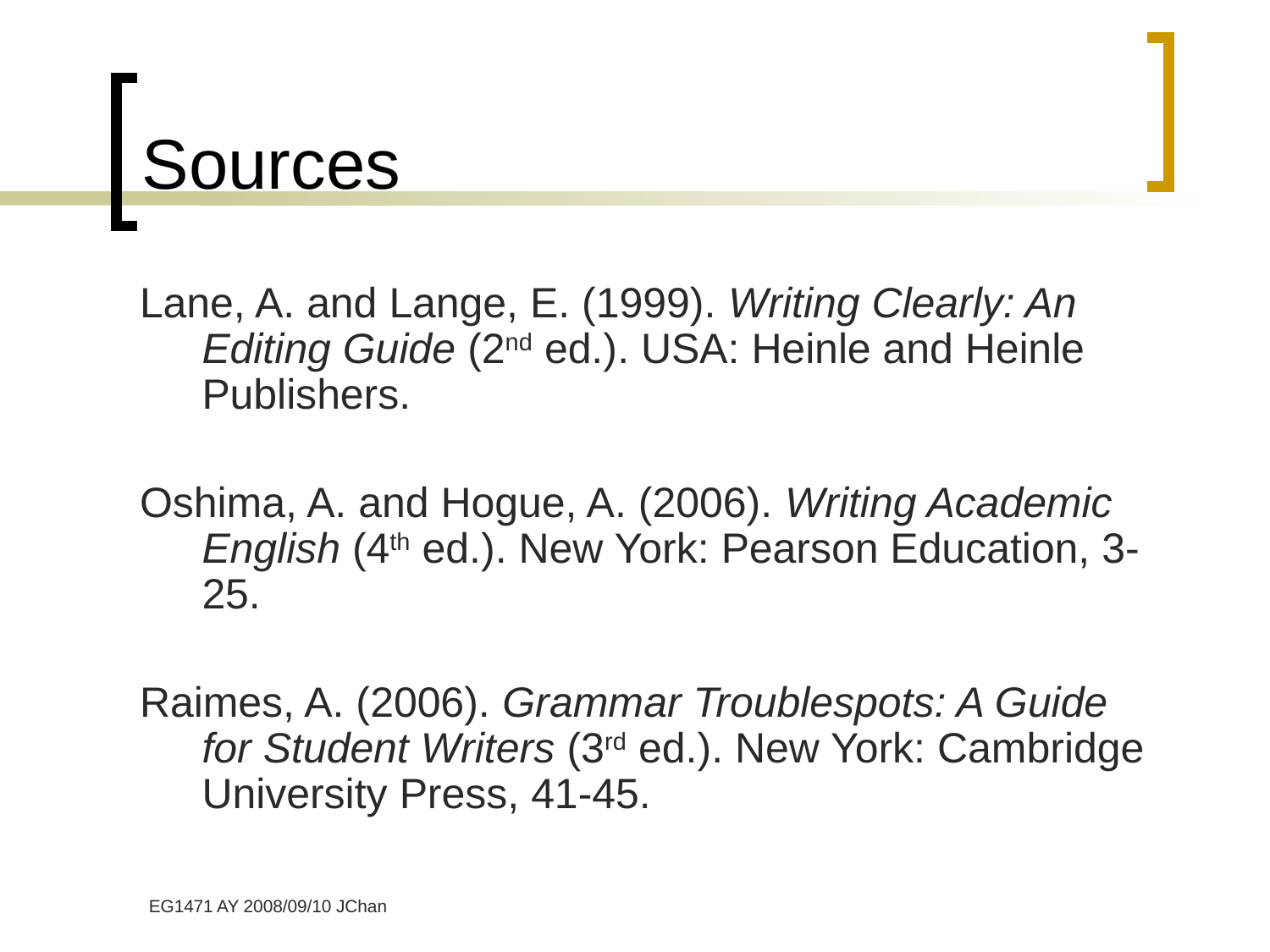

# Sources
Lane, A. and Lange, E. (1999). Writing Clearly: An Editing Guide (2nd ed.). USA: Heinle and Heinle Publishers.

Oshima, A. and Hogue, A. (2006). Writing Academic English (4th ed.). New York: Pearson Education, 3-25.

Raimes, A. (2006). Grammar Troublespots: A Guide for Student Writers (3rd ed.). New York: Cambridge University Press, 41-45.
 EG1471 AY 2008/09/10 JChan